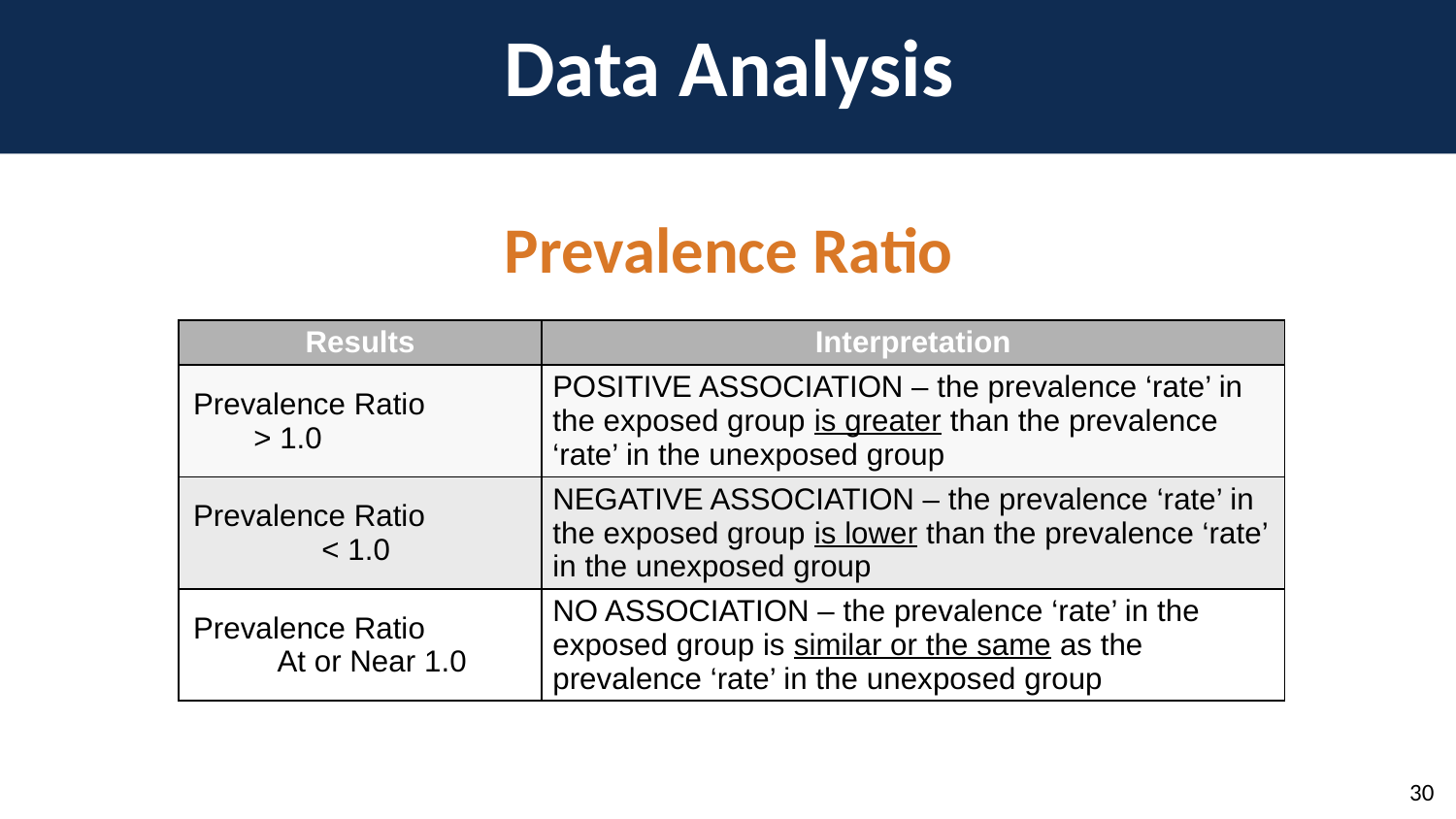

# Data Analysis
Prevalence Ratio
| Results | Interpretation |
| --- | --- |
| Prevalence Ratio > 1.0 | POSITIVE ASSOCIATION – the prevalence ‘rate’ in the exposed group is greater than the prevalence ‘rate’ in the unexposed group |
| Prevalence Ratio < 1.0 | NEGATIVE ASSOCIATION – the prevalence ‘rate’ in the exposed group is lower than the prevalence ‘rate’ in the unexposed group |
| Prevalence Ratio At or Near 1.0 | NO ASSOCIATION – the prevalence ‘rate’ in the exposed group is similar or the same as the prevalence ‘rate’ in the unexposed group |